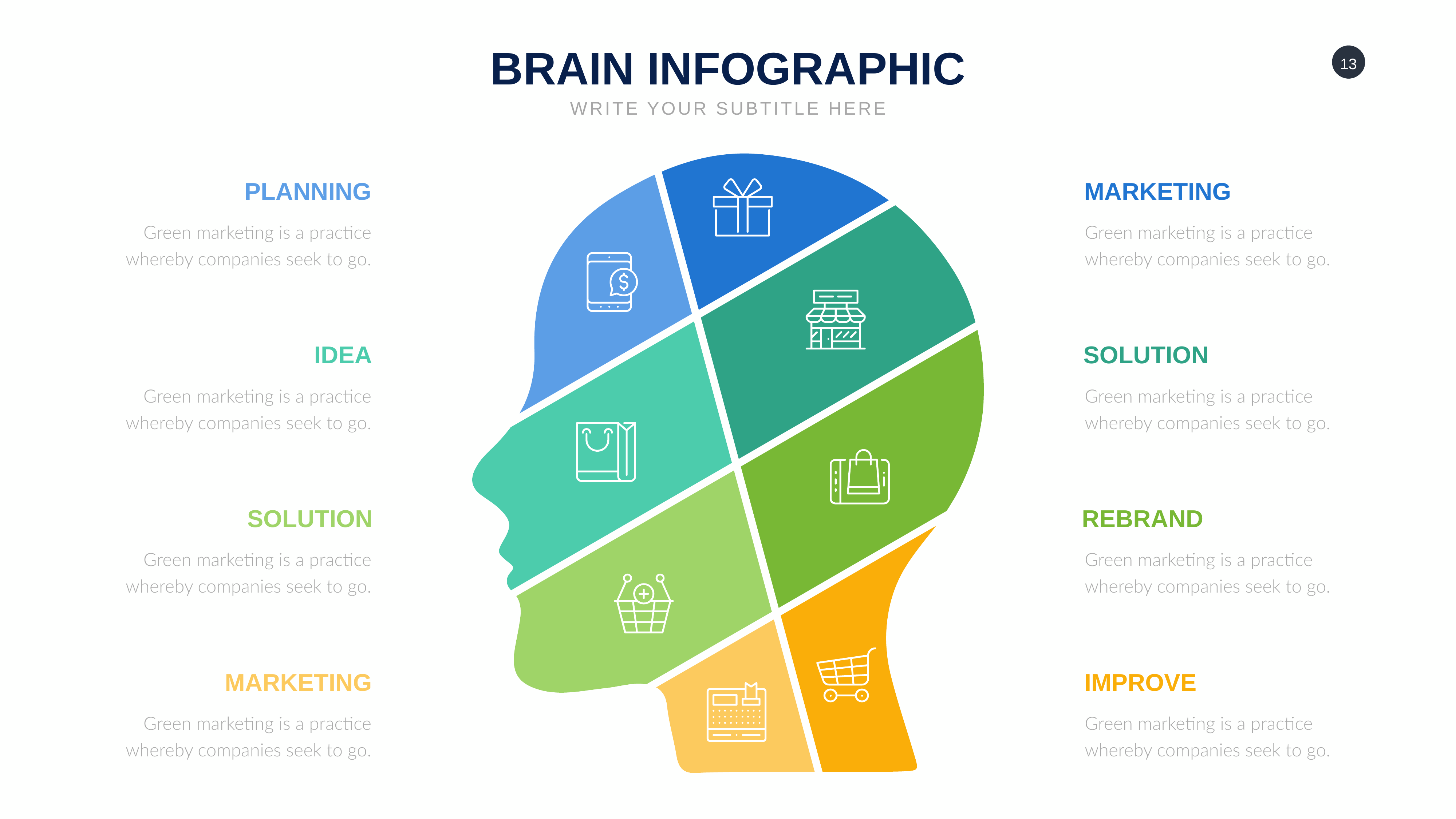

BRAIN INFOGRAPHIC
WRITE YOUR SUBTITLE HERE

PLANNING
MARKETING

Green marketing is a practice whereby companies seek to go.
Green marketing is a practice whereby companies seek to go.

IDEA
SOLUTION
Green marketing is a practice whereby companies seek to go.
Green marketing is a practice whereby companies seek to go.

SOLUTION
REBRAND

Green marketing is a practice whereby companies seek to go.
Green marketing is a practice whereby companies seek to go.

MARKETING
IMPROVE

Green marketing is a practice whereby companies seek to go.
Green marketing is a practice whereby companies seek to go.